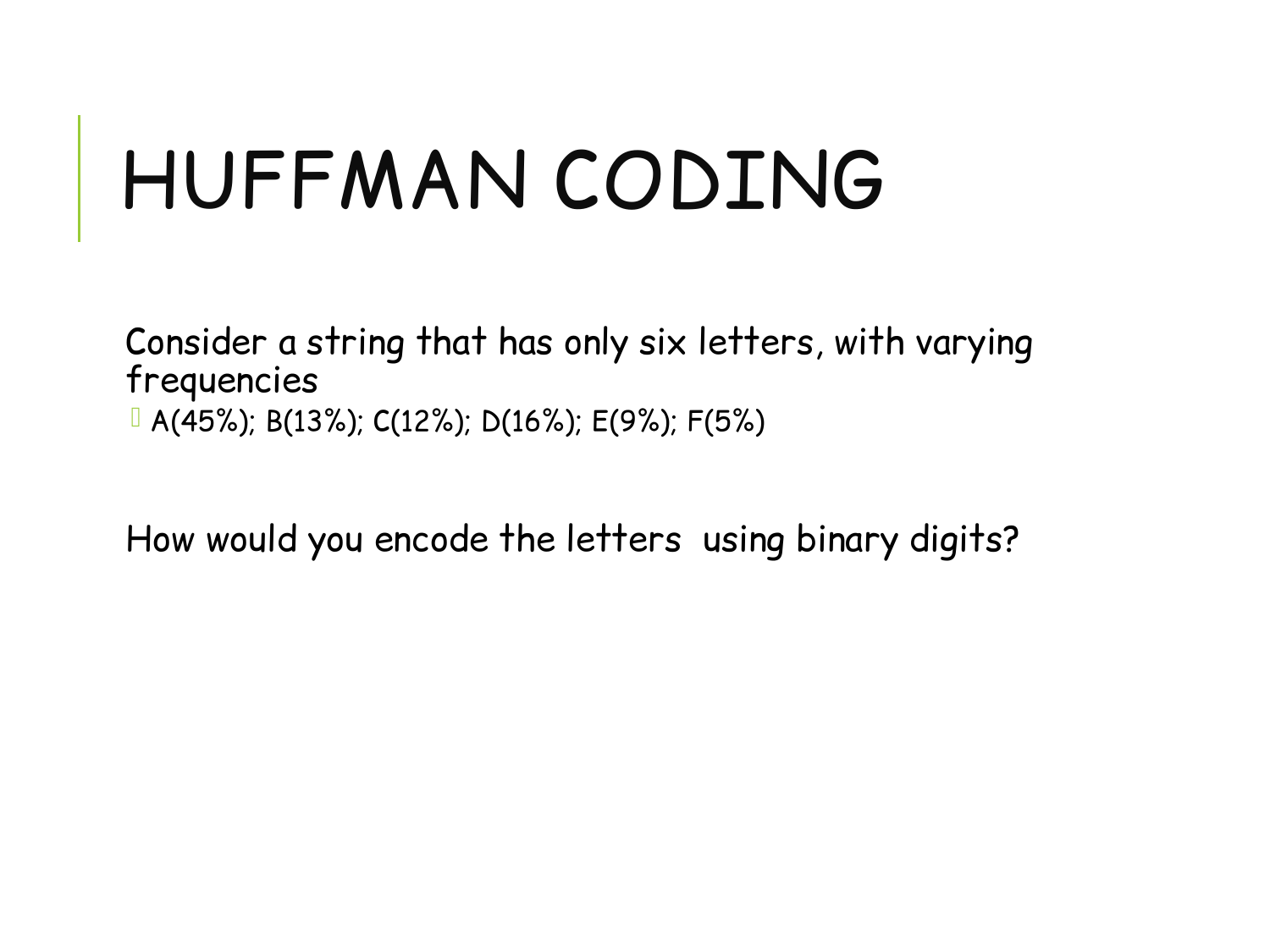

# Huffman Coding
Consider a string that has only six letters, with varying frequencies
A(45%); B(13%); C(12%); D(16%); E(9%); F(5%)

How would you encode the letters  using binary digits?